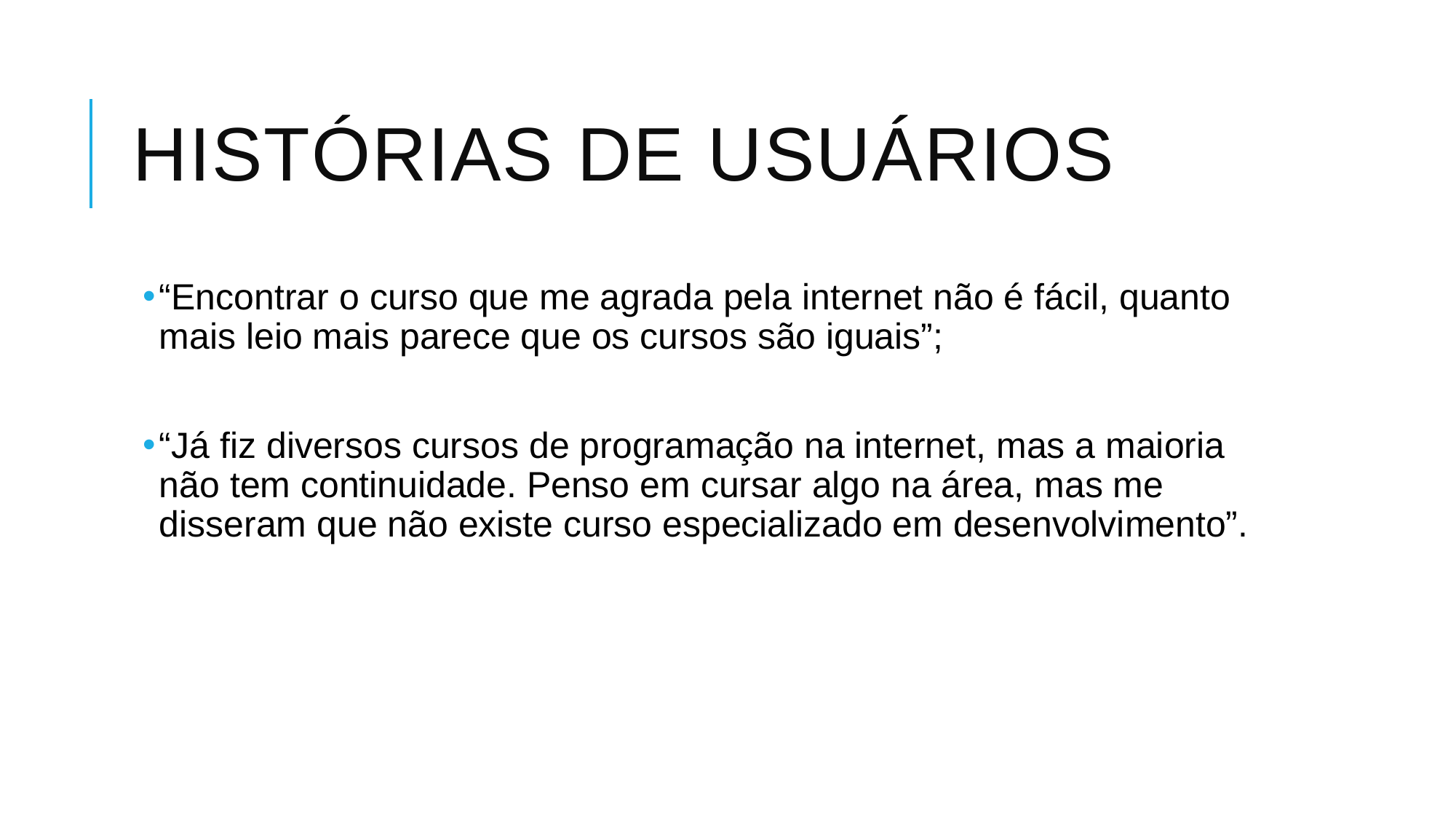

# Histórias de Usuários
“Encontrar o curso que me agrada pela internet não é fácil, quanto mais leio mais parece que os cursos são iguais”;

“Já fiz diversos cursos de programação na internet, mas a maioria não tem continuidade. Penso em cursar algo na área, mas me disseram que não existe curso especializado em desenvolvimento”.